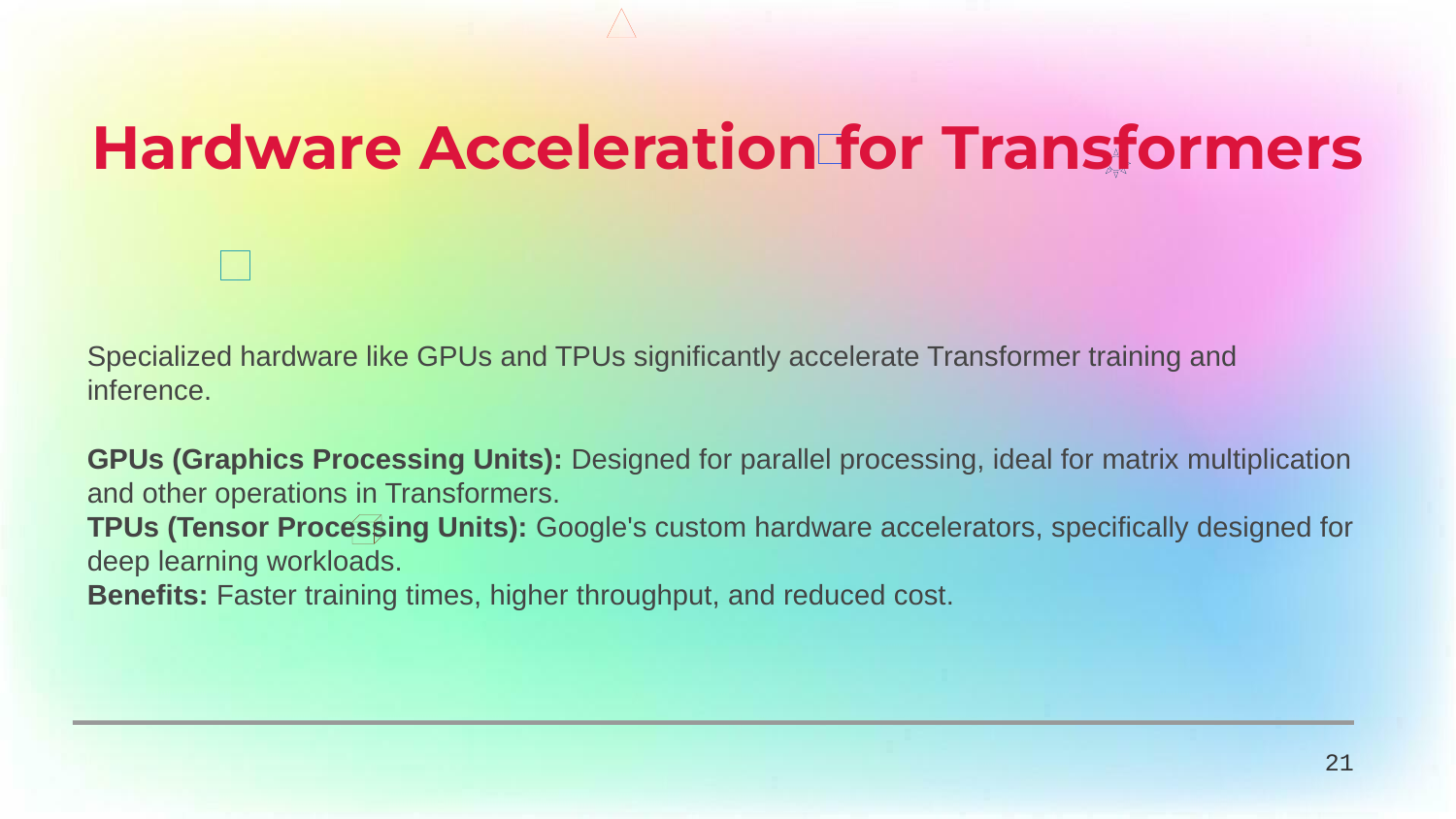

Hardware Acceleration for Transformers

Specialized hardware like GPUs and TPUs significantly accelerate Transformer training and inference.

GPUs (Graphics Processing Units): Designed for parallel processing, ideal for matrix multiplication and other operations in Transformers.
TPUs (Tensor Processing Units): Google's custom hardware accelerators, specifically designed for deep learning workloads.
Benefits: Faster training times, higher throughput, and reduced cost.

21